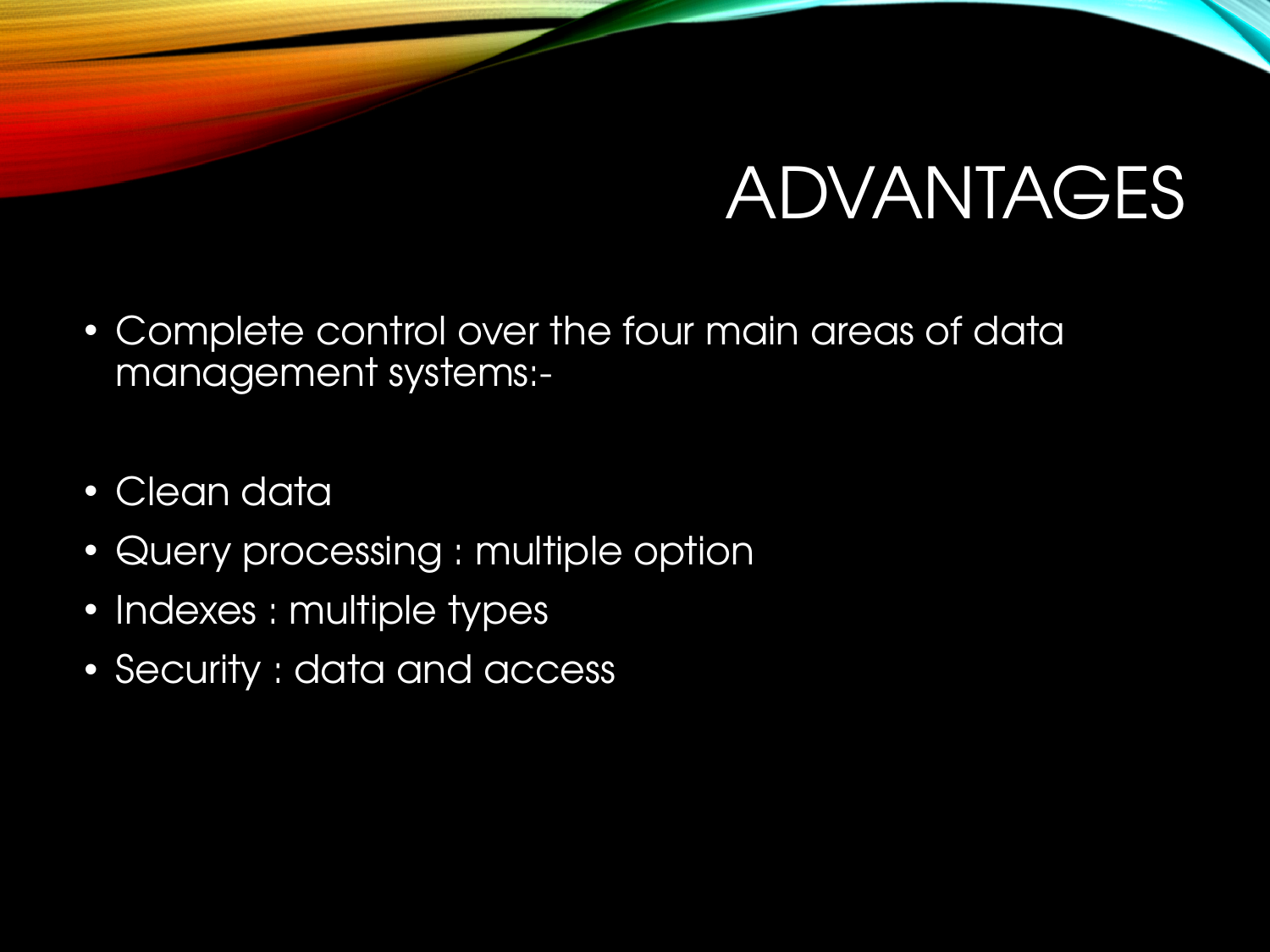

# Advantages
Complete control over the four main areas of data management systems:-

Clean data
Query processing : multiple option
Indexes : multiple types
Security : data and access